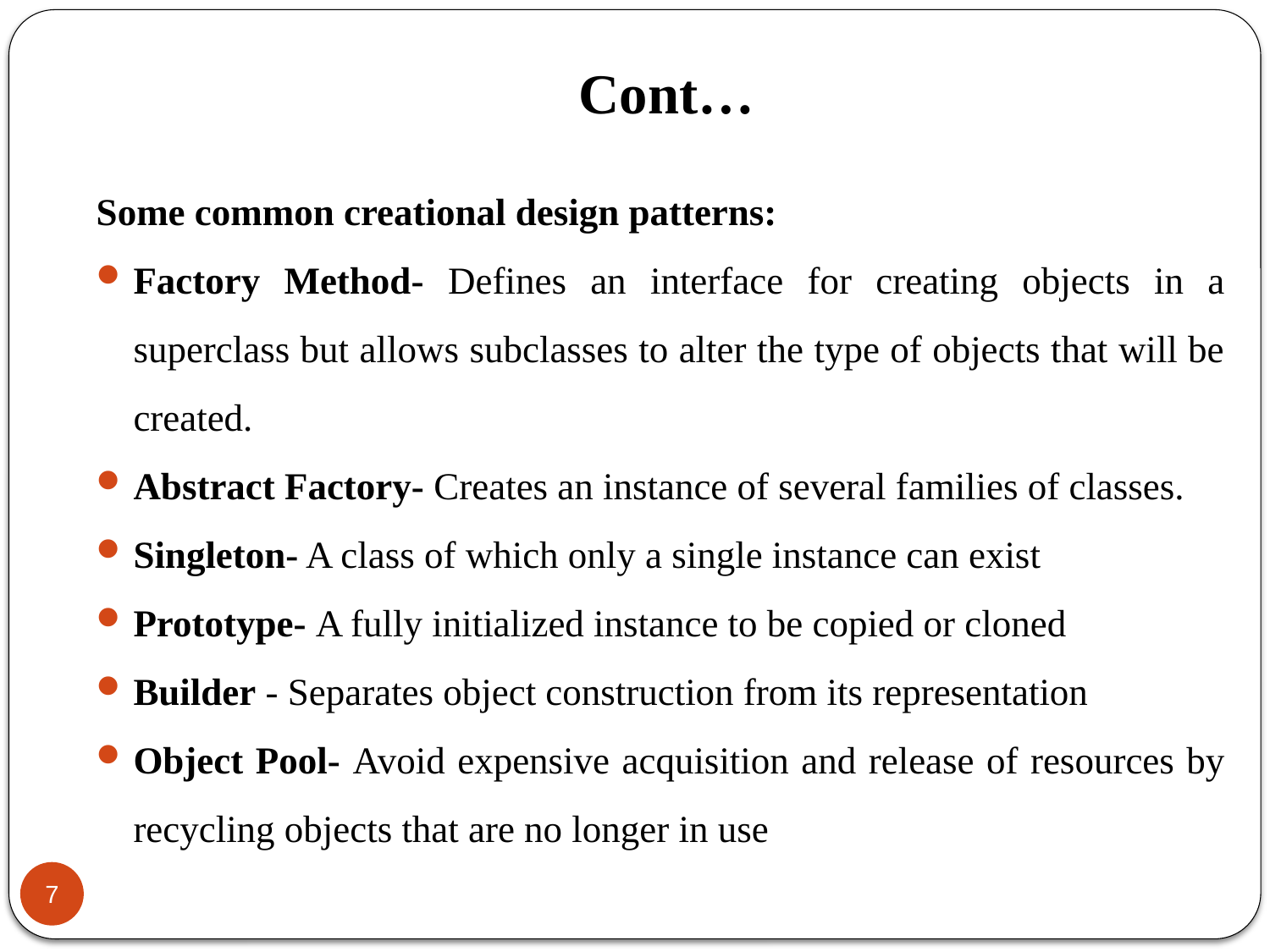

# Cont…
Some common creational design patterns:
Factory Method- Defines an interface for creating objects in a superclass but allows subclasses to alter the type of objects that will be created.
Abstract Factory- Creates an instance of several families of classes.
Singleton- A class of which only a single instance can exist
Prototype- A fully initialized instance to be copied or cloned
Builder - Separates object construction from its representation
Object Pool- Avoid expensive acquisition and release of resources by recycling objects that are no longer in use
7